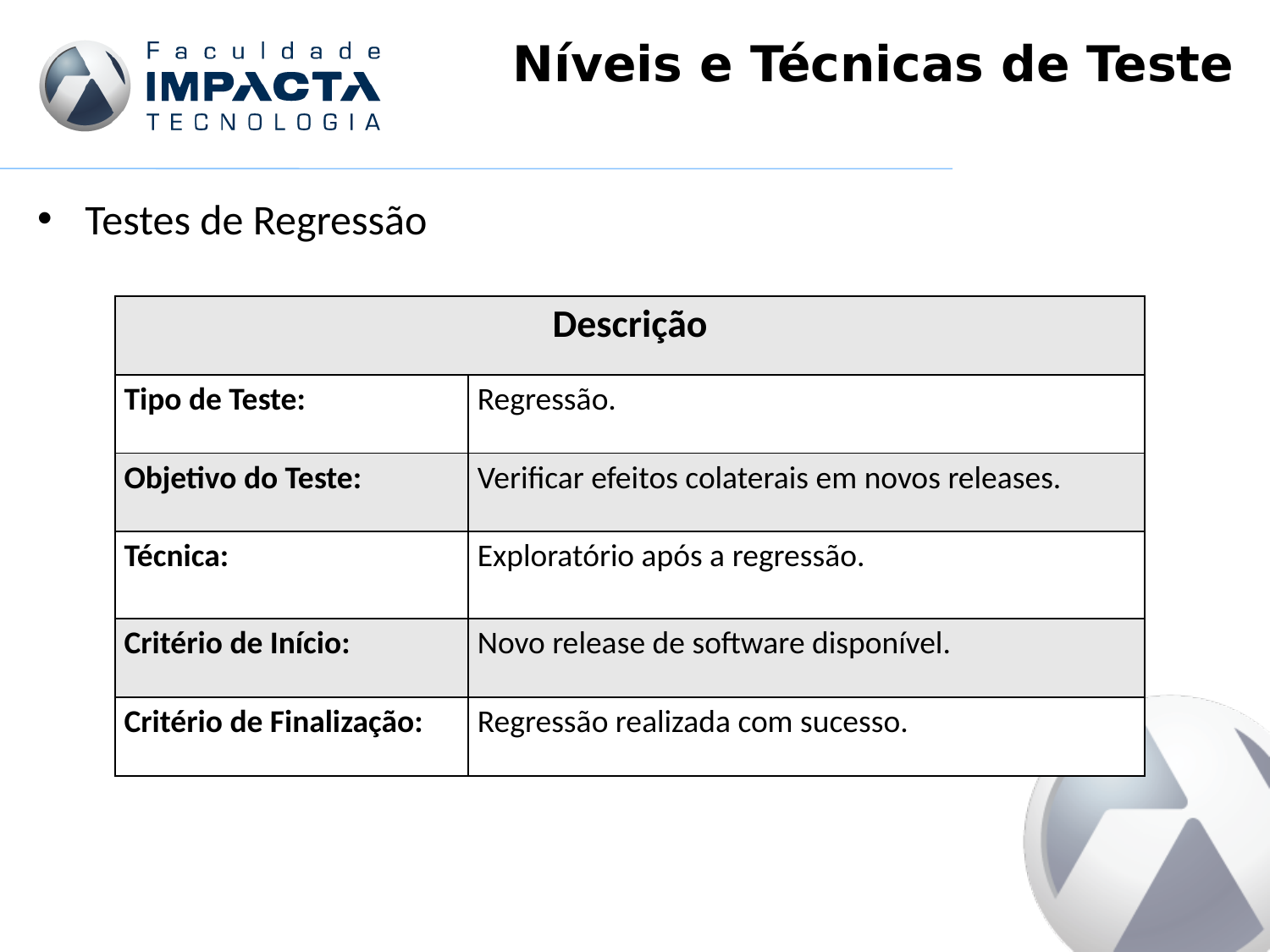

# Níveis e Técnicas de Teste
Testes de Regressão

| Descrição |  |
| --- | --- |
| Tipo de Teste: | Regressão. |
| Objetivo do Teste: | Verificar efeitos colaterais em novos releases. |
| Técnica: | Exploratório após a regressão. |
| Critério de Início: | Novo release de software disponível. |
| Critério de Finalização: | Regressão realizada com sucesso. |